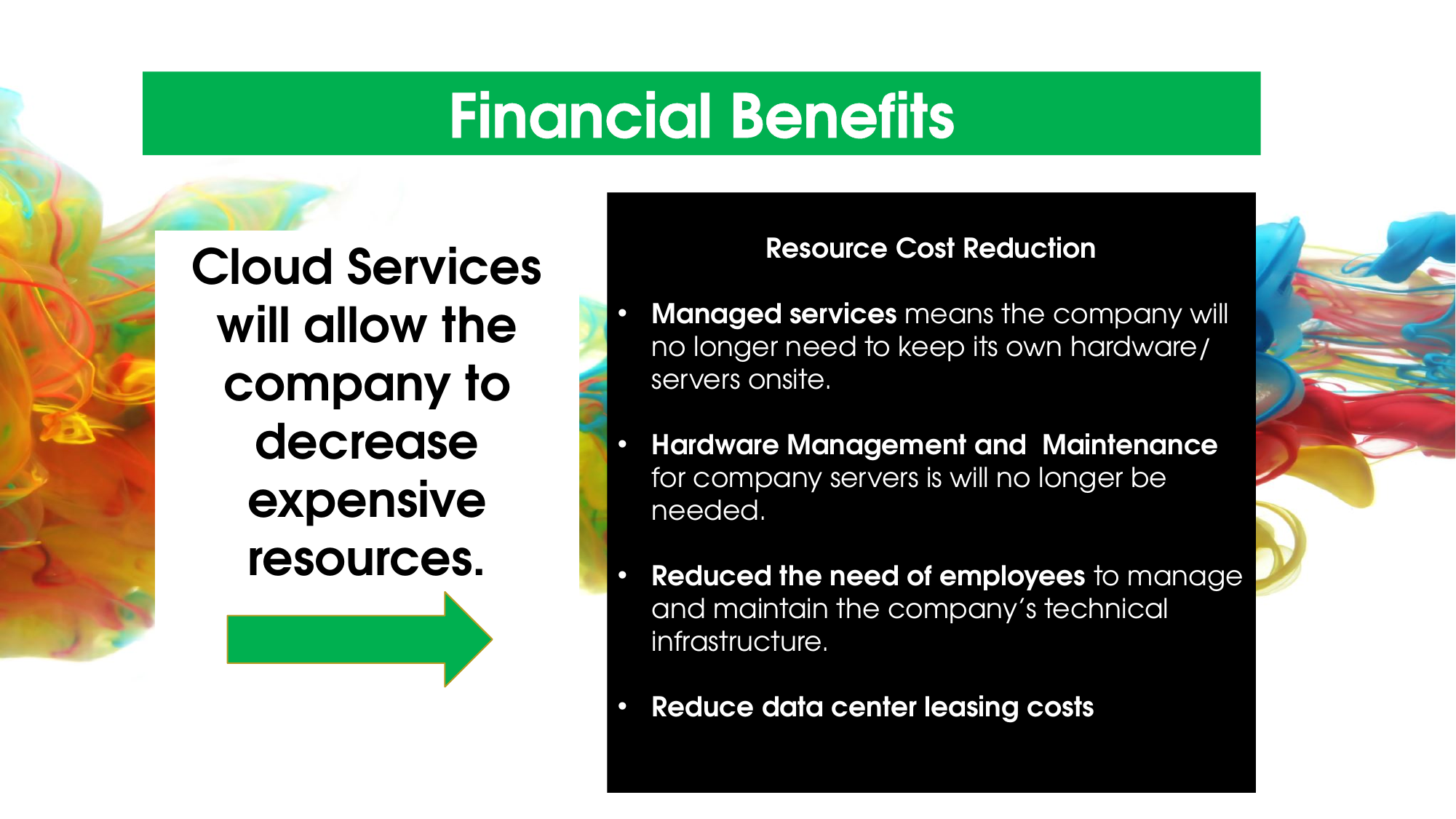

Financial Benefits

Resource Cost Reduction

Managed services means the company will no longer need to keep its own hardware/ servers onsite.

Hardware Management and  Maintenance for company servers is will no longer be needed.

Reduced the need of employees to manage and maintain the company’s technical infrastructure.

Reduce data center leasing costs

Cloud Services will allow the company to decrease expensive resources.